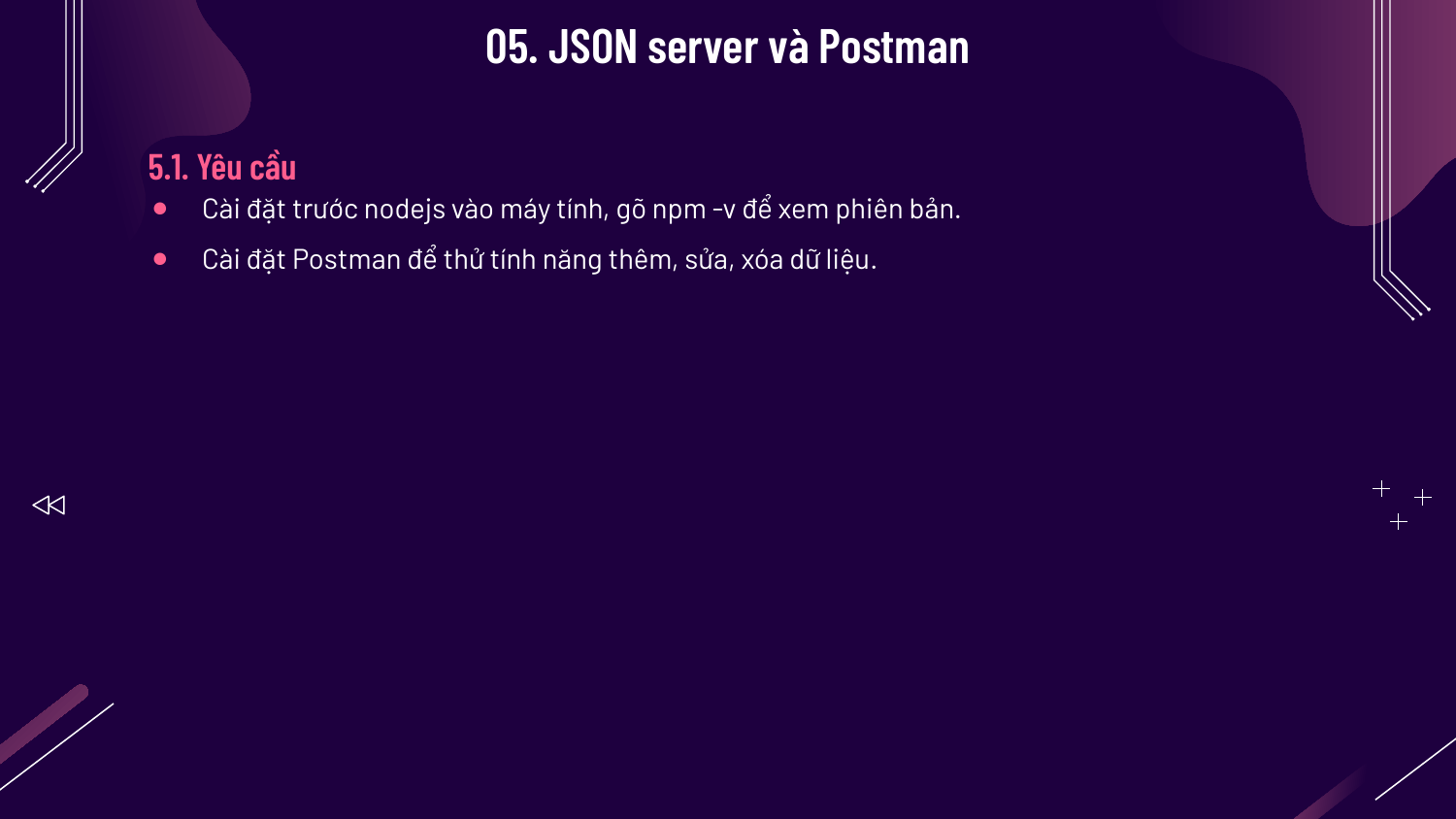

# 05. JSON server và Postman
5.1. Yêu cầu
Cài đặt trước nodejs vào máy tính, gõ npm -v để xem phiên bản.
Cài đặt Postman để thử tính năng thêm, sửa, xóa dữ liệu.